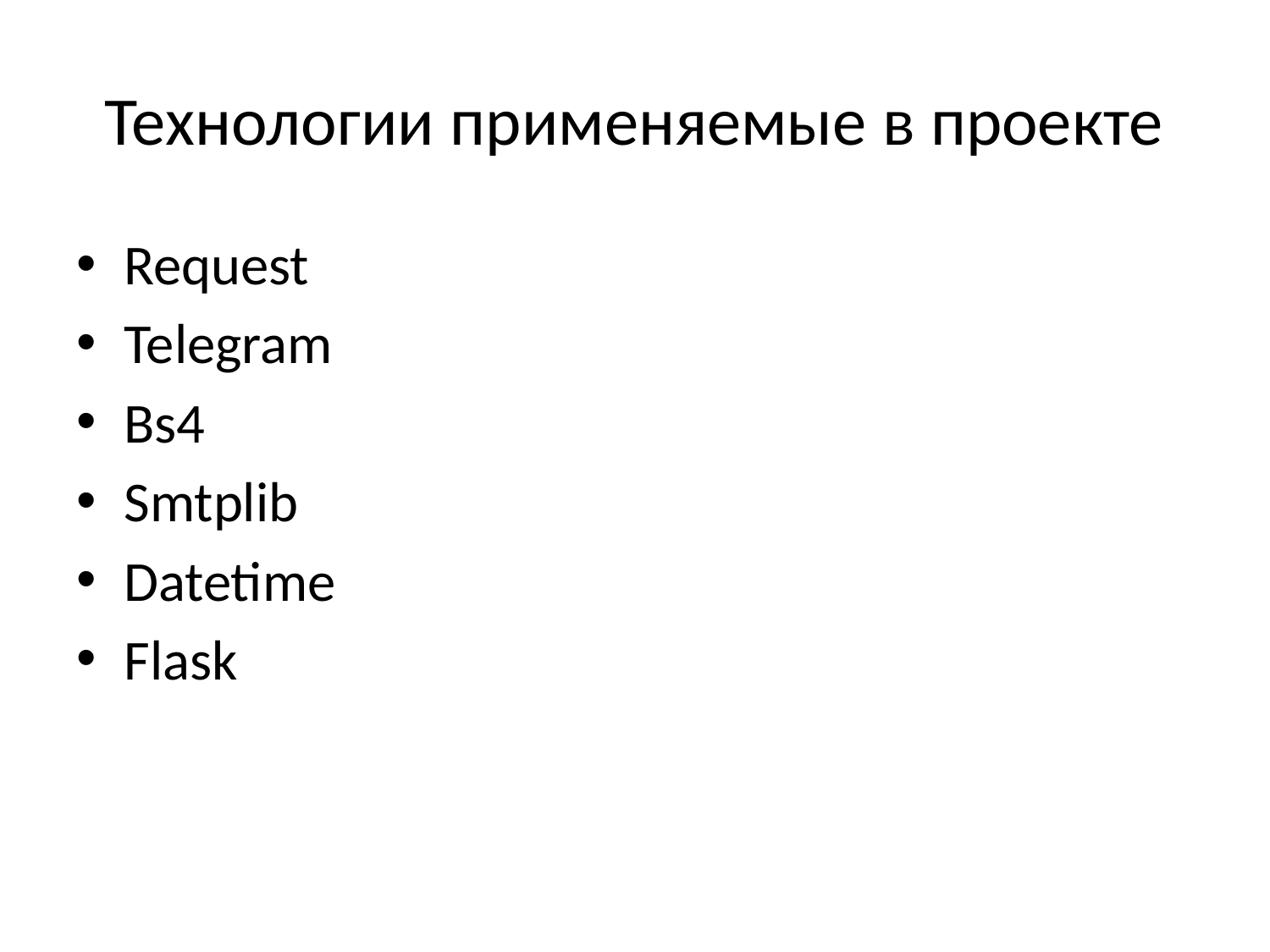

# Технологии применяемые в проекте
Request
Telegram
Bs4
Smtplib
Datetime
Flask